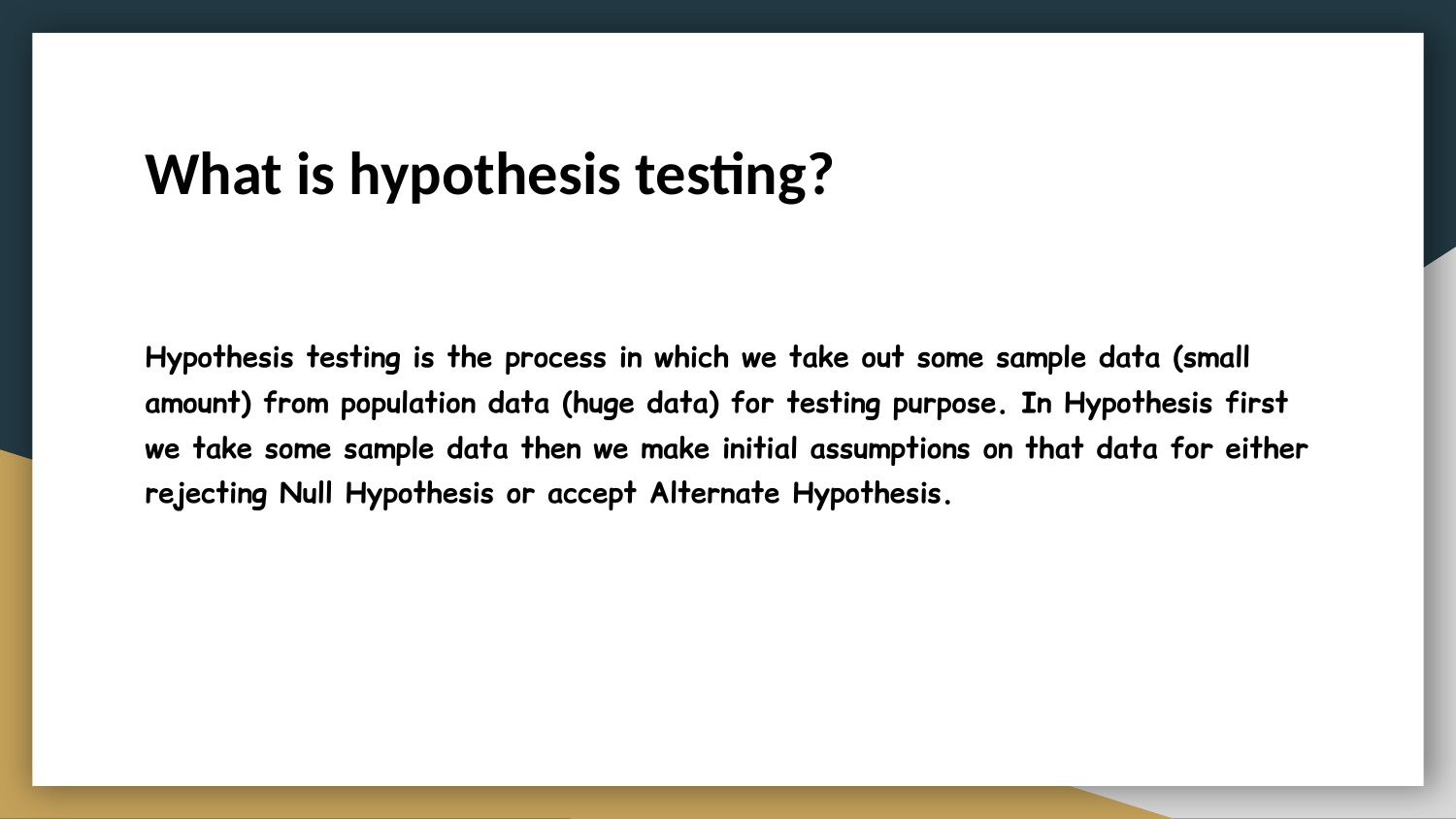

# What is hypothesis testing?
Hypothesis testing is the process in which we take out some sample data (small amount) from population data (huge data) for testing purpose. In Hypothesis first we take some sample data then we make initial assumptions on that data for either rejecting Null Hypothesis or accept Alternate Hypothesis.